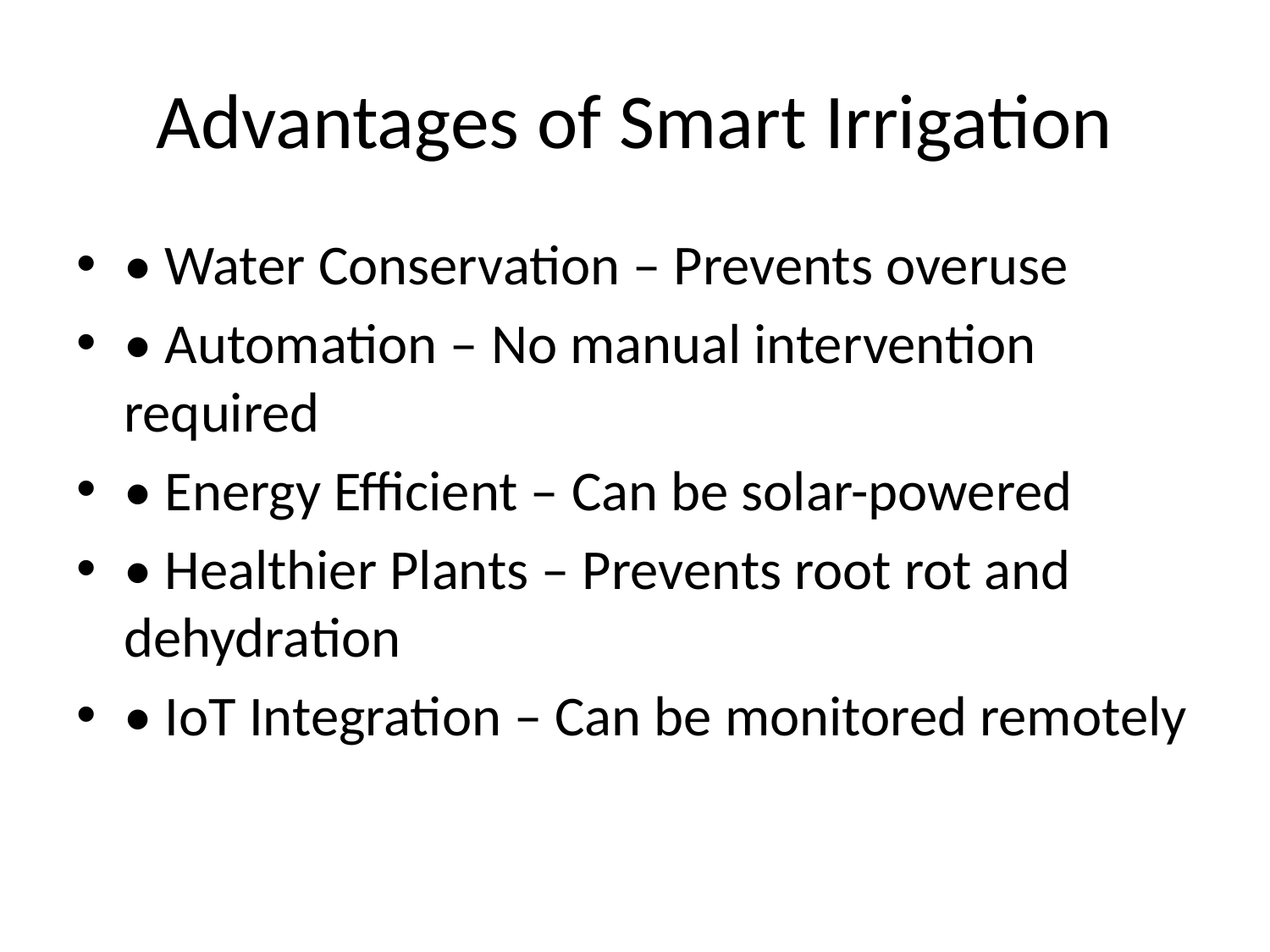

# Advantages of Smart Irrigation
• Water Conservation – Prevents overuse
• Automation – No manual intervention required
• Energy Efficient – Can be solar-powered
• Healthier Plants – Prevents root rot and dehydration
• IoT Integration – Can be monitored remotely